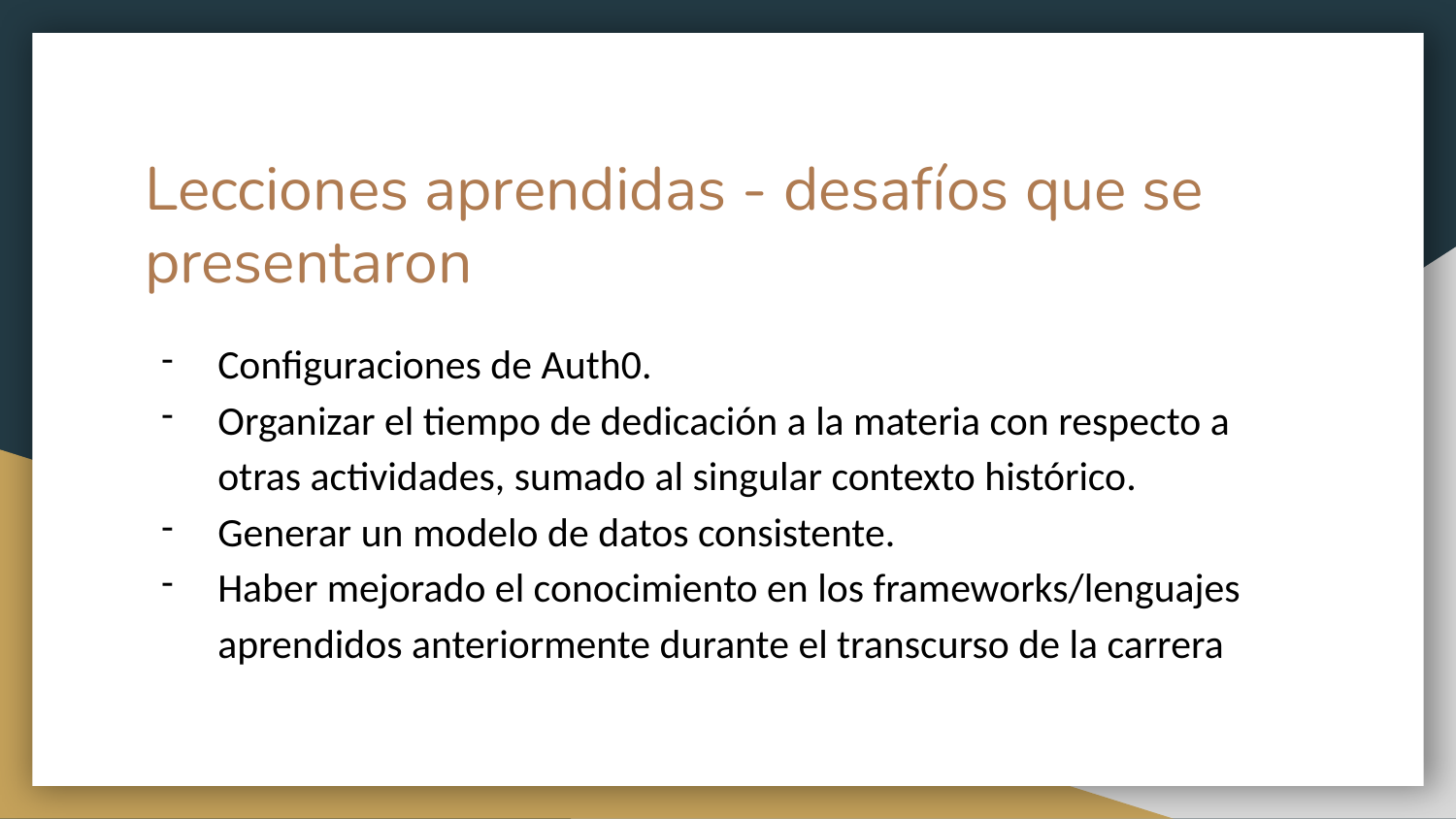

# Lecciones aprendidas - desafíos que se presentaron
Configuraciones de Auth0.
Organizar el tiempo de dedicación a la materia con respecto a otras actividades, sumado al singular contexto histórico.
Generar un modelo de datos consistente.
Haber mejorado el conocimiento en los frameworks/lenguajes aprendidos anteriormente durante el transcurso de la carrera